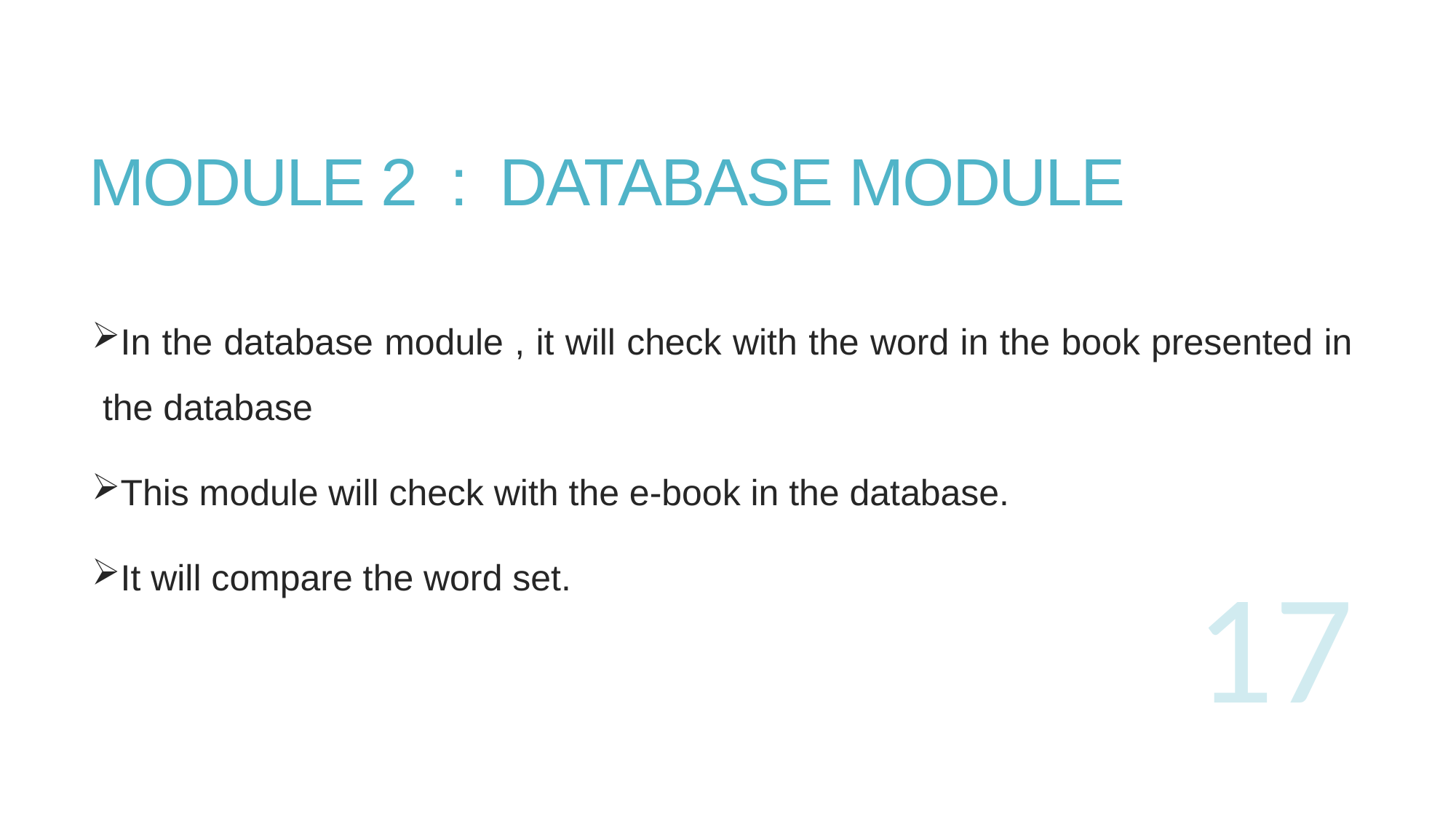

# MODULE 2  :  DATABASE MODULE
In the database module , it will check with the word in the book presented in the database
This module will check with the e-book in the database.
It will compare the word set.
17